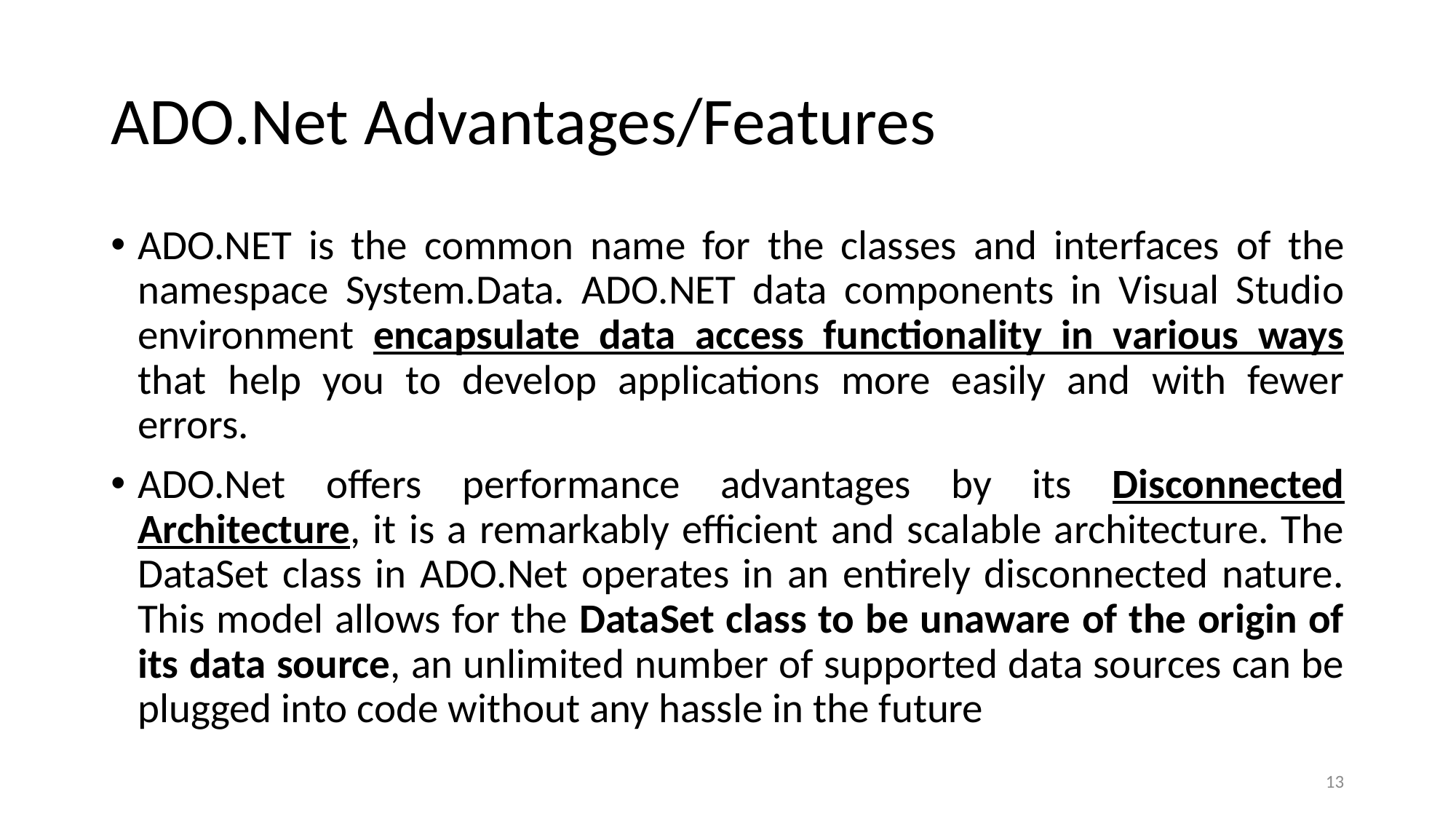

# ADO.Net Advantages/Features
ADO.NET is the common name for the classes and interfaces of the namespace System.Data. ADO.NET data components in Visual Studio environment encapsulate data access functionality in various ways that help you to develop applications more easily and with fewer errors.
ADO.Net offers performance advantages by its Disconnected Architecture, it is a remarkably efficient and scalable architecture. The DataSet class in ADO.Net operates in an entirely disconnected nature. This model allows for the DataSet class to be unaware of the origin of its data source, an unlimited number of supported data sources can be plugged into code without any hassle in the future

13